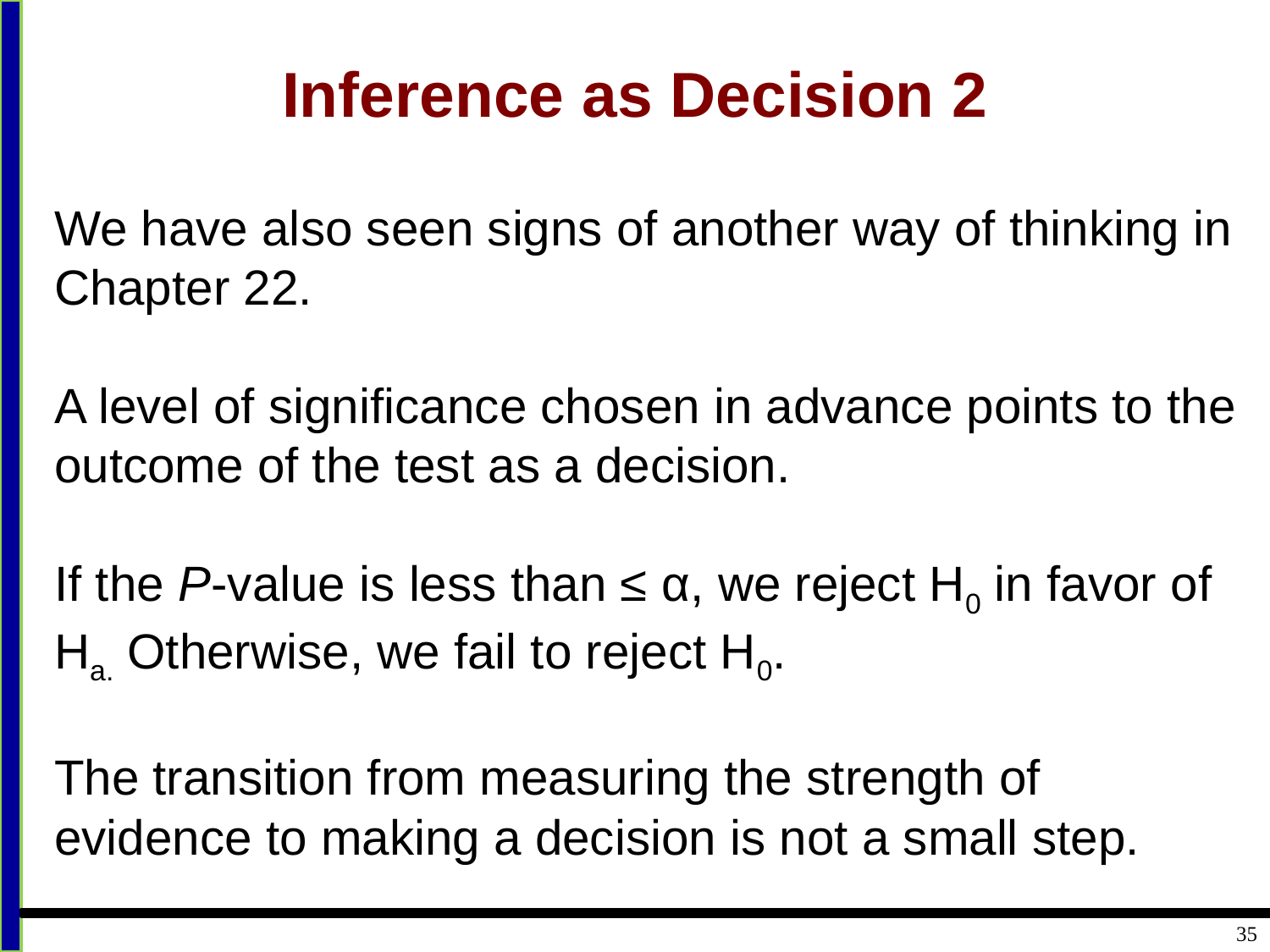

# Inference as Decision 2
We have also seen signs of another way of thinking in Chapter 22.

A level of significance chosen in advance points to the outcome of the test as a decision.

If the P-value is less than ≤ α, we reject H0 in favor of Ha. Otherwise, we fail to reject H0.

The transition from measuring the strength of evidence to making a decision is not a small step.